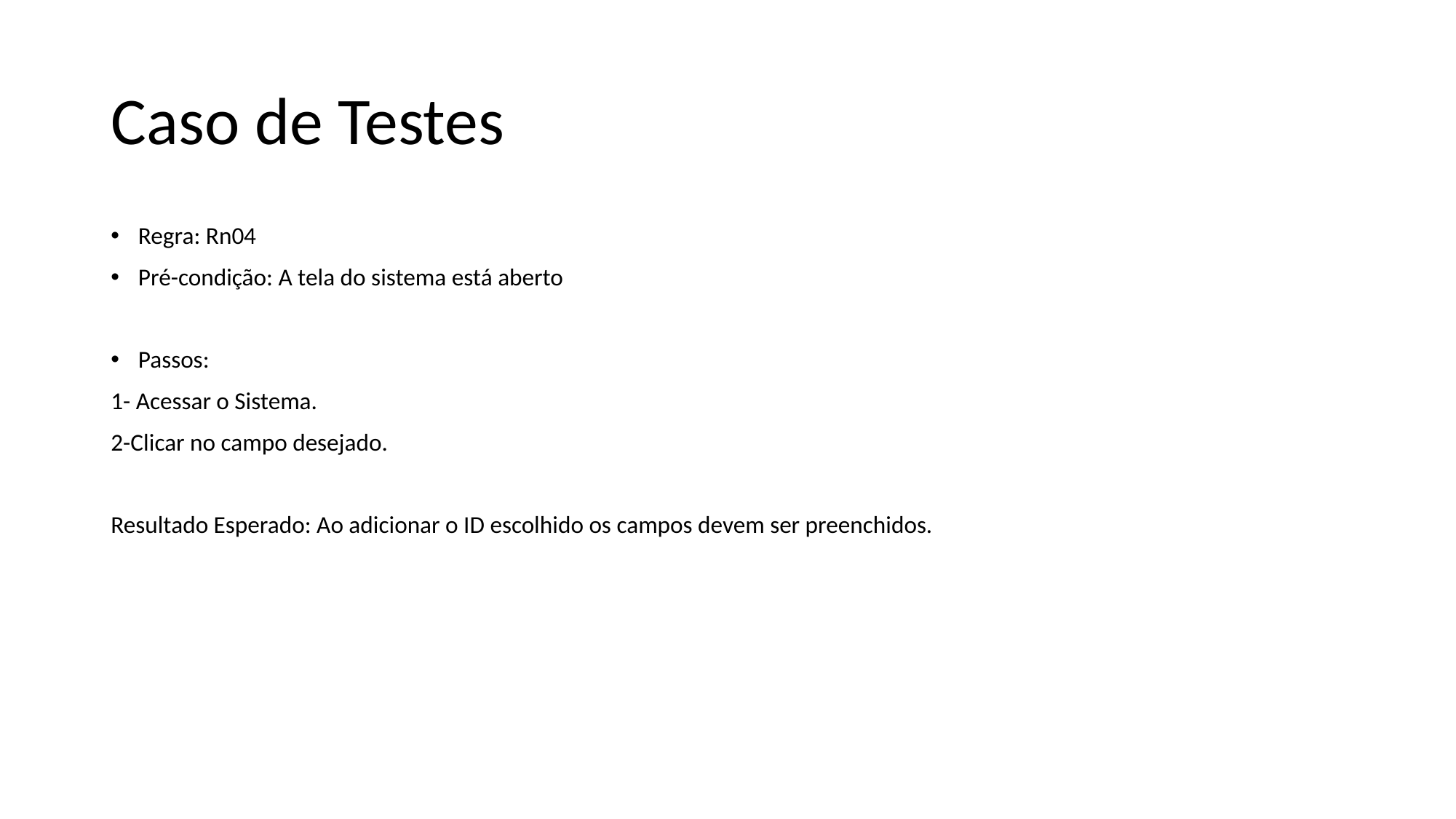

# Caso de Testes
Regra: Rn04
Pré-condição: A tela do sistema está aberto

Passos:
1- Acessar o Sistema.
2-Clicar no campo desejado.

Resultado Esperado: Ao adicionar o ID escolhido os campos devem ser preenchidos.